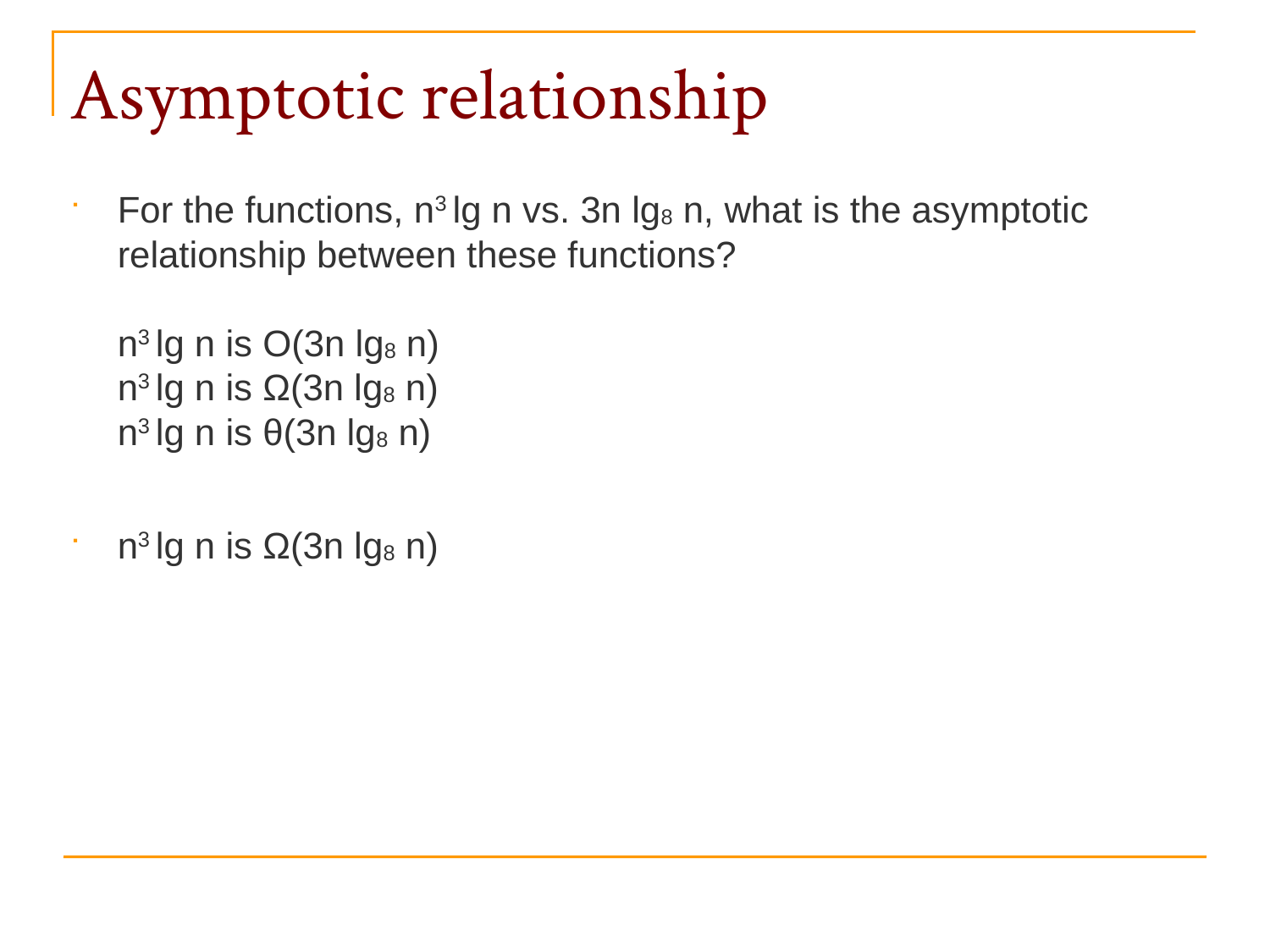

# Asymptotic relationship
For the functions, n3 lg n vs. 3n lg8 n, what is the asymptotic relationship between these functions?
n3 lg n is O(3n lg8 n)
n3 lg n is Ω(3n lg8 n)
n3 lg n is θ(3n lg8 n)

n3 lg n is Ω(3n lg8 n)